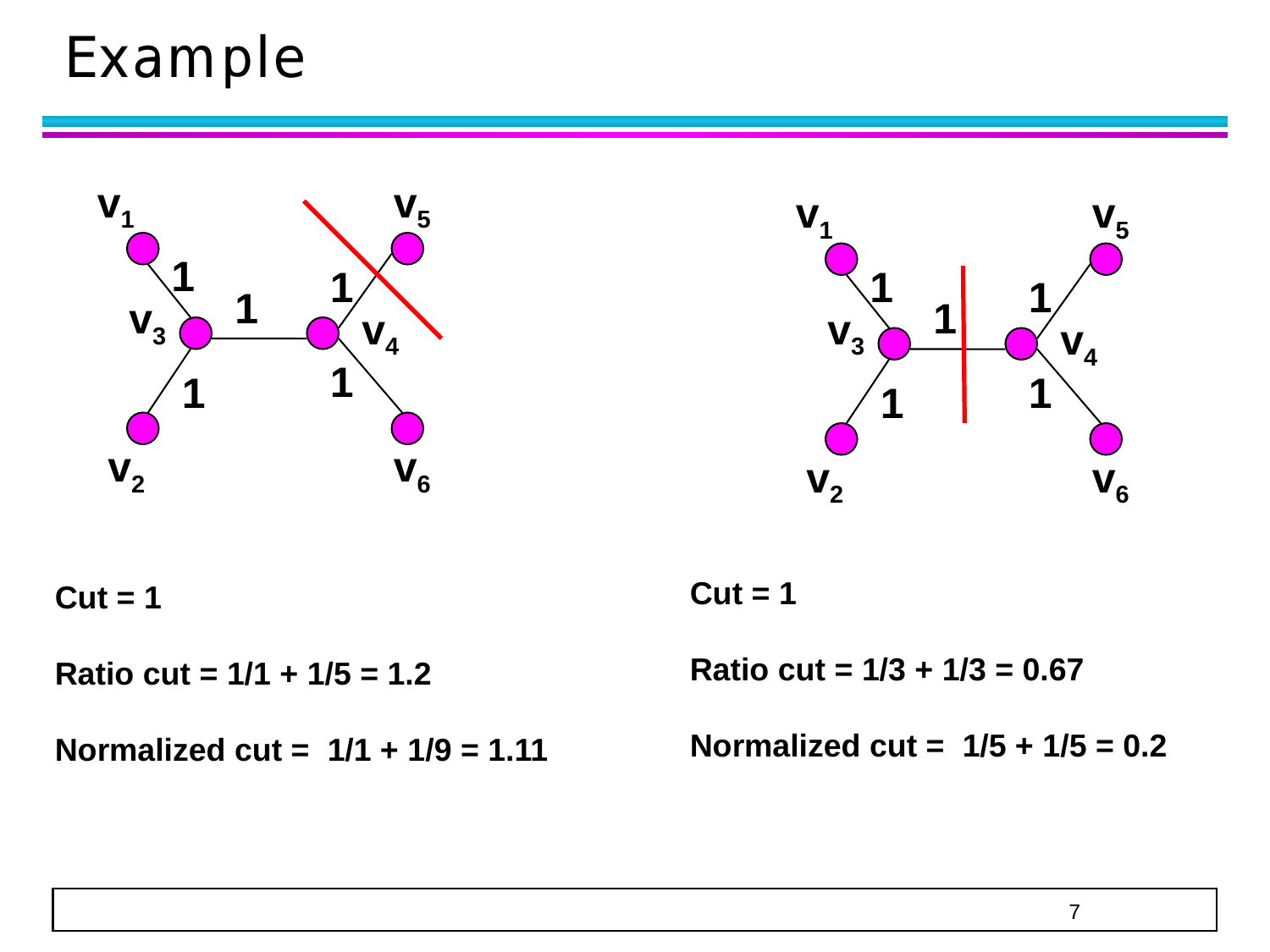

# Example
v1
v5
v1
v5

1
1

1
v3
v4

1
1

v2
v6

1
1

1
v3
v4

1
1

v2
v6
Cut = 1

Ratio cut = 1/3 + 1/3 = 0.67

Normalized cut =  1/5 + 1/5 = 0.2
Cut = 1

Ratio cut = 1/1 + 1/5 = 1.2

Normalized cut =  1/1 + 1/9 = 1.11